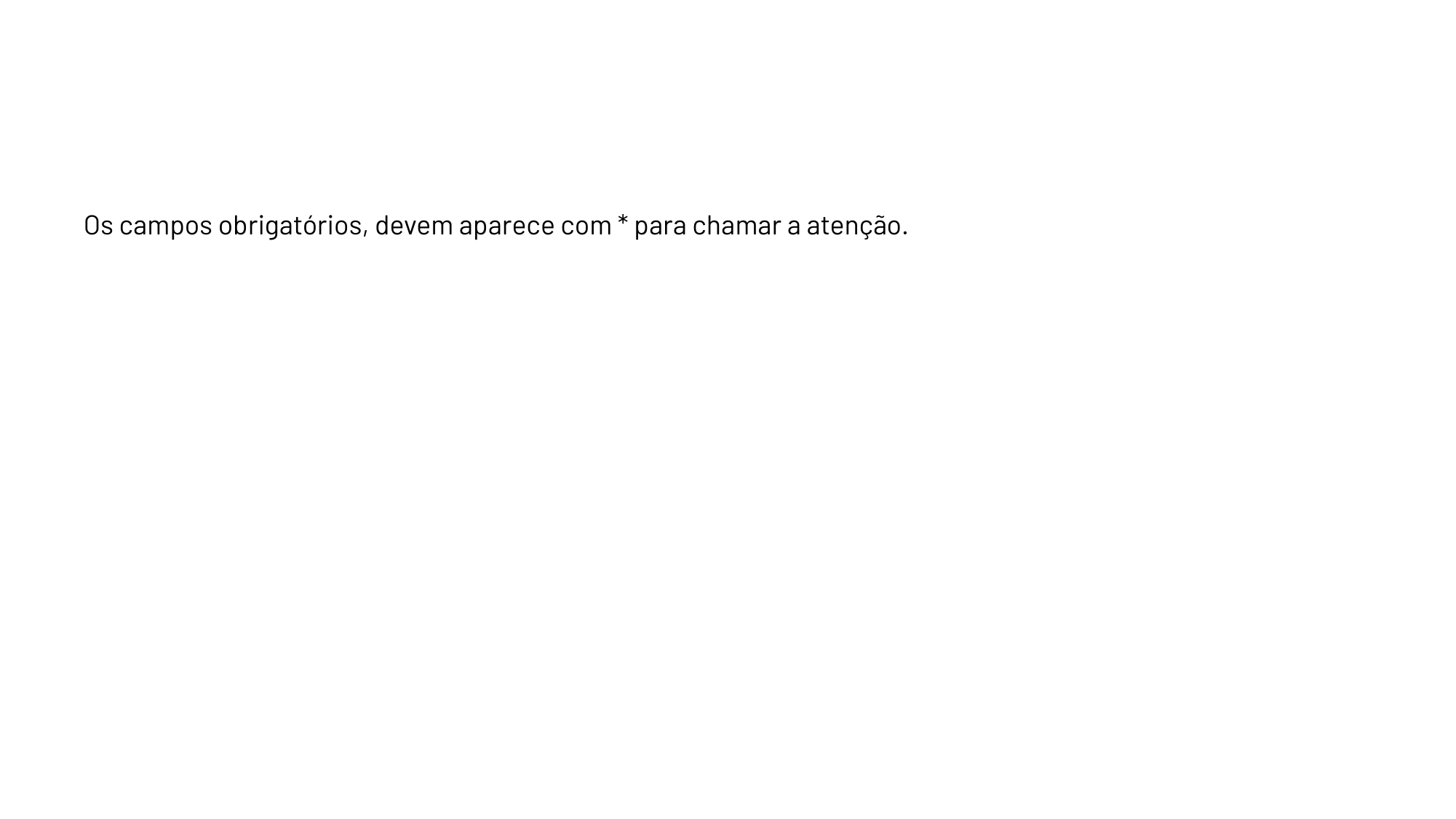

Os campos obrigatórios, devem aparece com * para chamar a atenção.